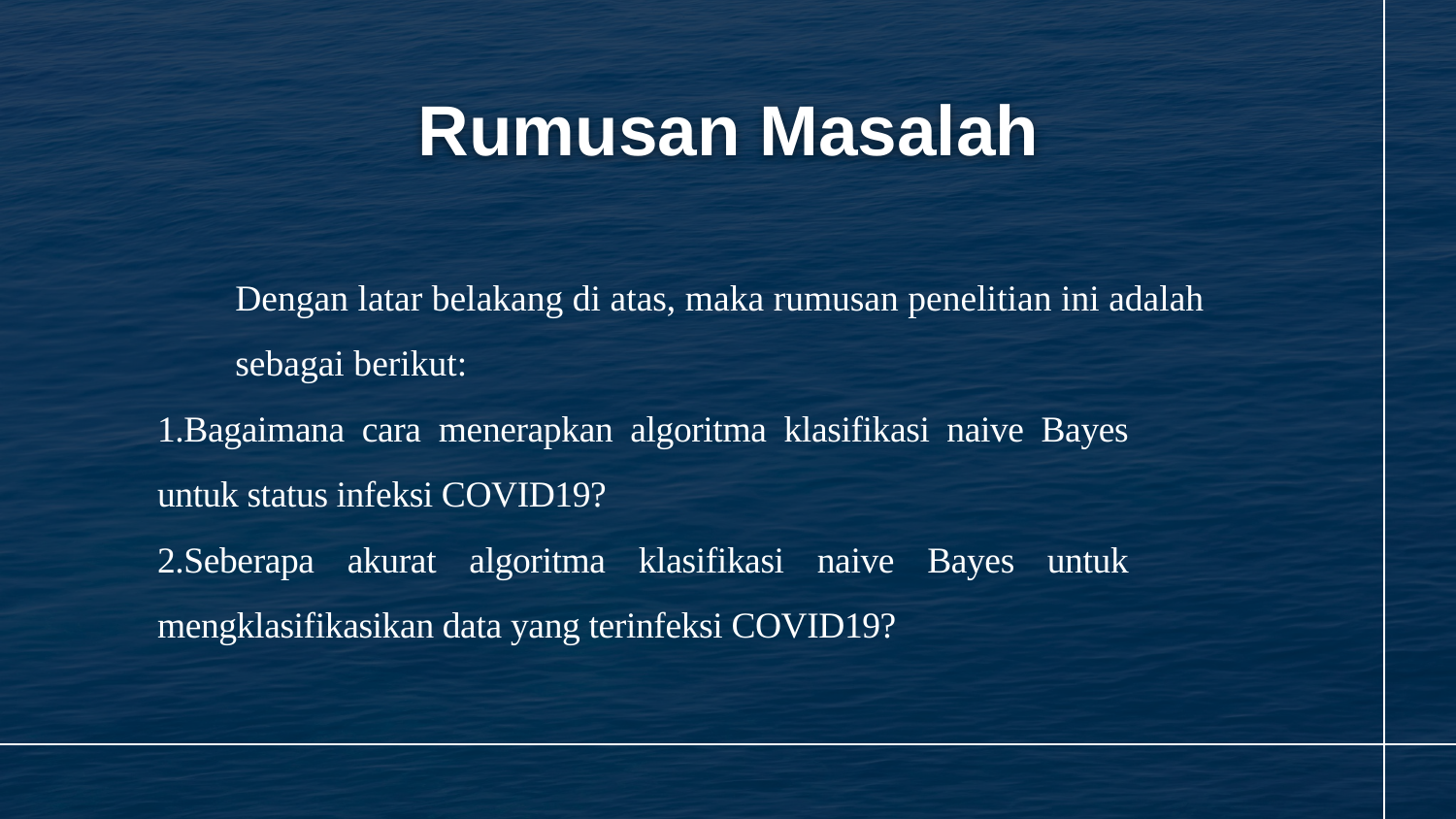

# Rumusan Masalah
Dengan latar belakang di atas, maka rumusan penelitian ini adalah sebagai berikut:
1.Bagaimana cara menerapkan algoritma klasifikasi naive Bayes untuk status infeksi COVID19?
2.Seberapa akurat algoritma klasifikasi naive Bayes untuk mengklasifikasikan data yang terinfeksi COVID19?